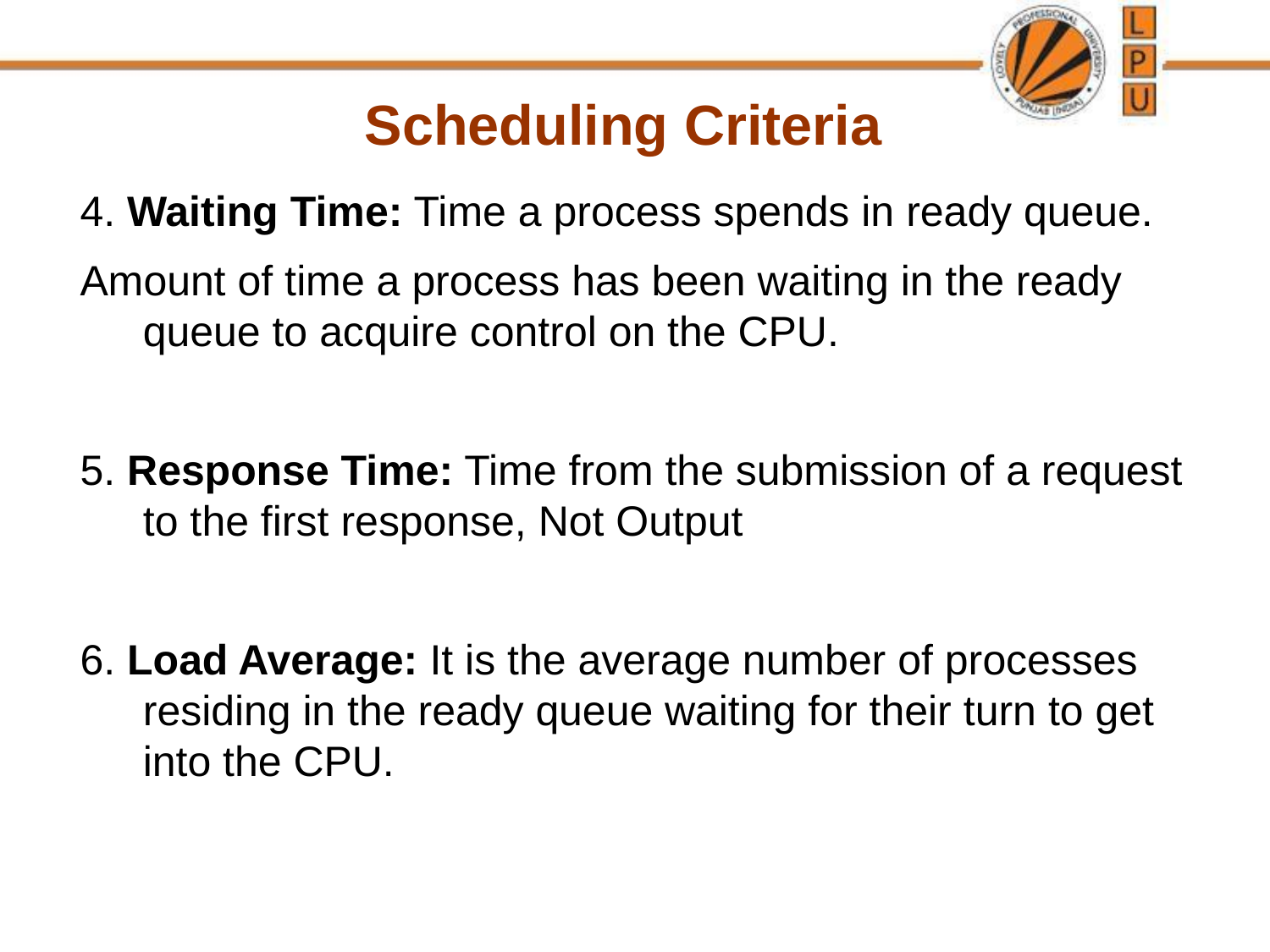

Scheduling Criteria
4. Waiting Time: Time a process spends in ready queue.
Amount of time a process has been waiting in the ready queue to acquire control on the CPU.

5. Response Time: Time from the submission of a request to the first response, Not Output

6. Load Average: It is the average number of processes residing in the ready queue waiting for their turn to get into the CPU.